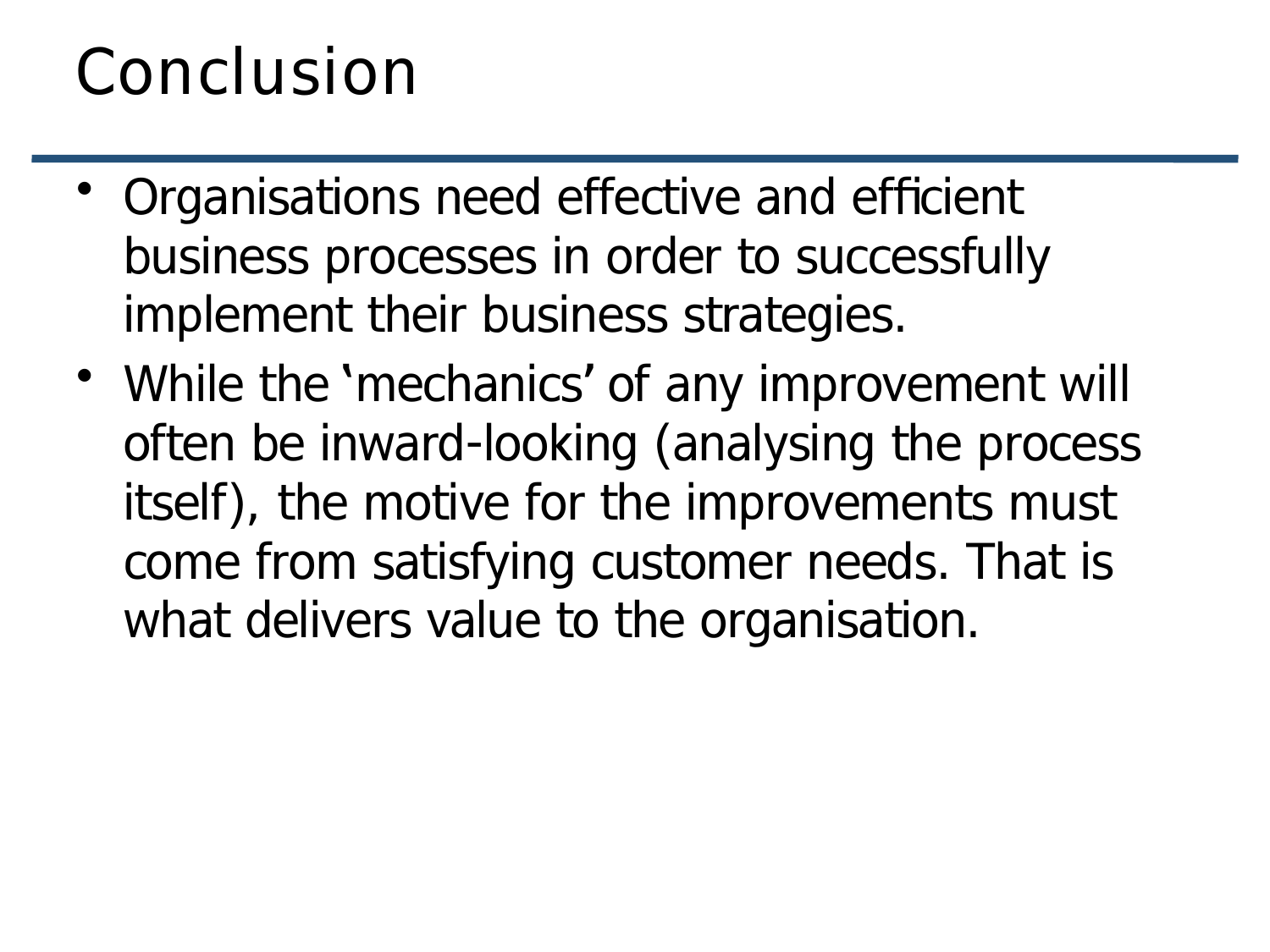

# Conclusion
Organisations need effective and efficient business processes in order to successfully implement their business strategies.
While the ‘mechanics’ of any improvement will often be inward-looking (analysing the process itself), the motive for the improvements must come from satisfying customer needs. That is what delivers value to the organisation.